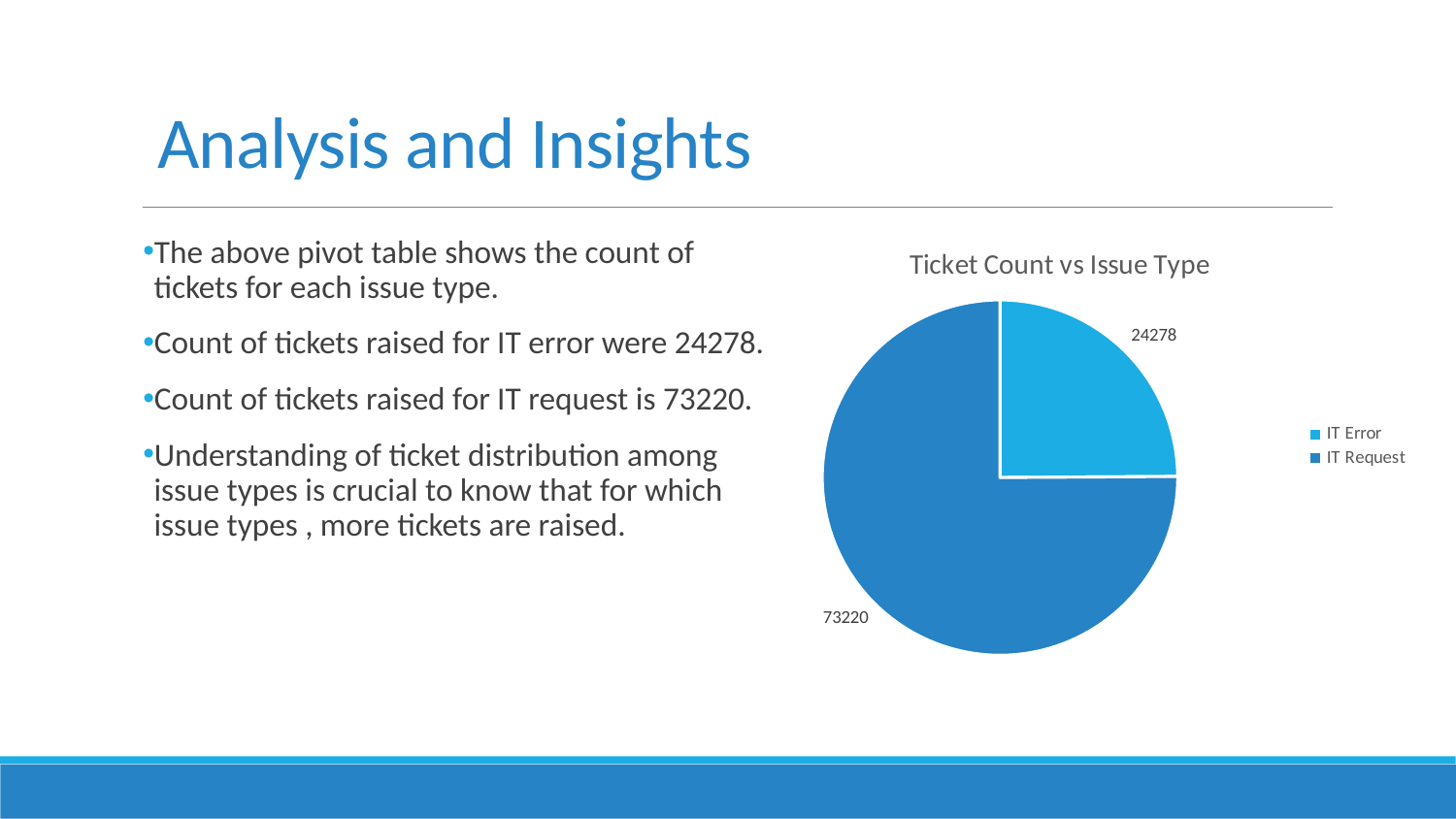

# Analysis and Insights
The above pivot table shows the count of tickets for each issue type.
Count of tickets raised for IT error were 24278.
Count of tickets raised for IT request is 73220.
Understanding of ticket distribution among issue types is crucial to know that for which issue types , more tickets are raised.

### Chart: Ticket Count vs Issue Type

| Category | Total |
|---|---|
| IT Error | 24278.0 |
| IT Request | 73220.0 |